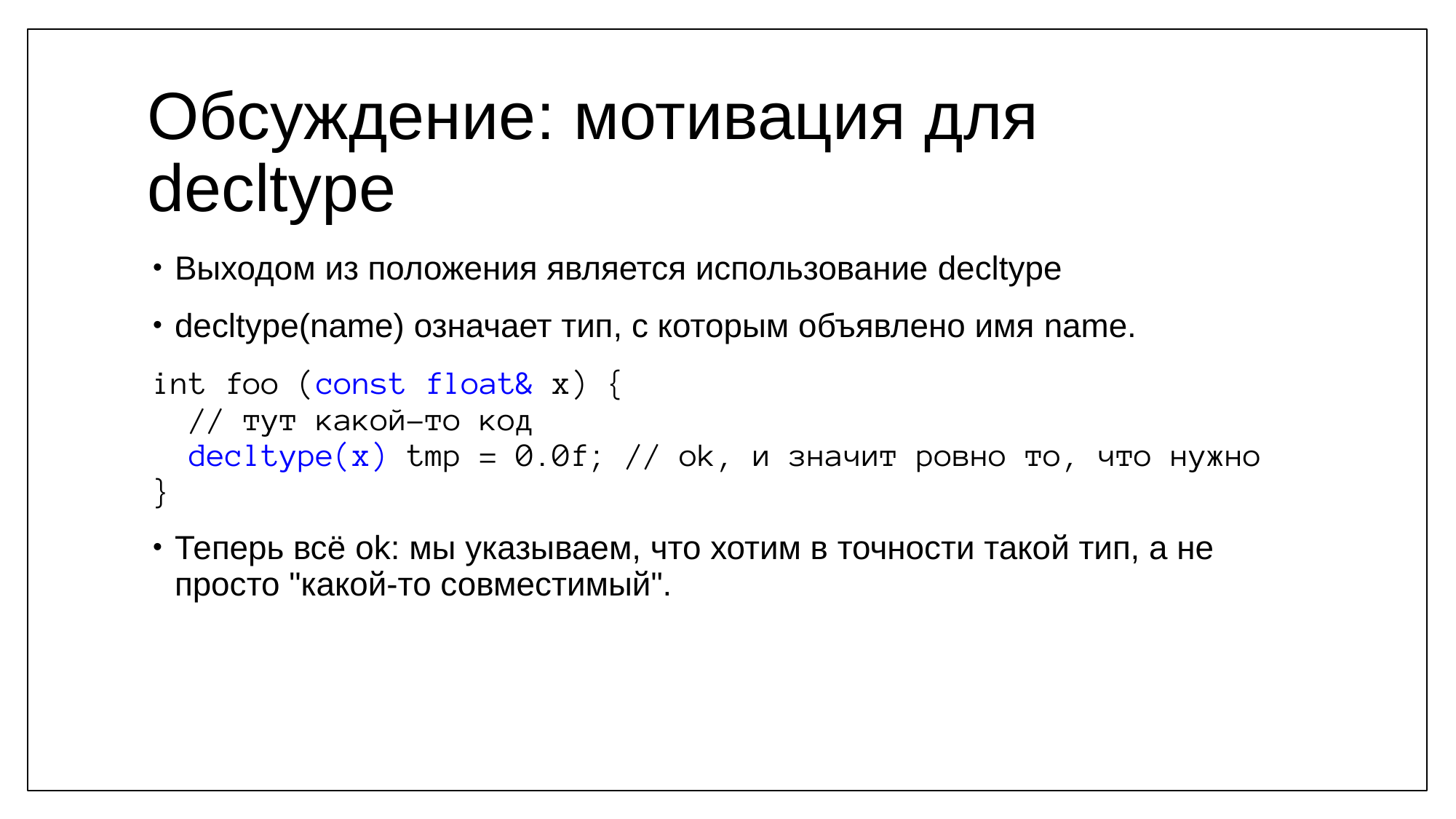

# Обсуждение: мотивация для decltype
Выходом из положения является использование decltype
decltype(name) означает тип, с которым объявлено имя name.
int foo (const float& x) {
  // тут какой-то код
  decltype(x) tmp = 0.0f; // ok, и значит ровно то, что нужно
}
Теперь всё ok: мы указываем, что хотим в точности такой тип, а не просто "какой-то совместимый".